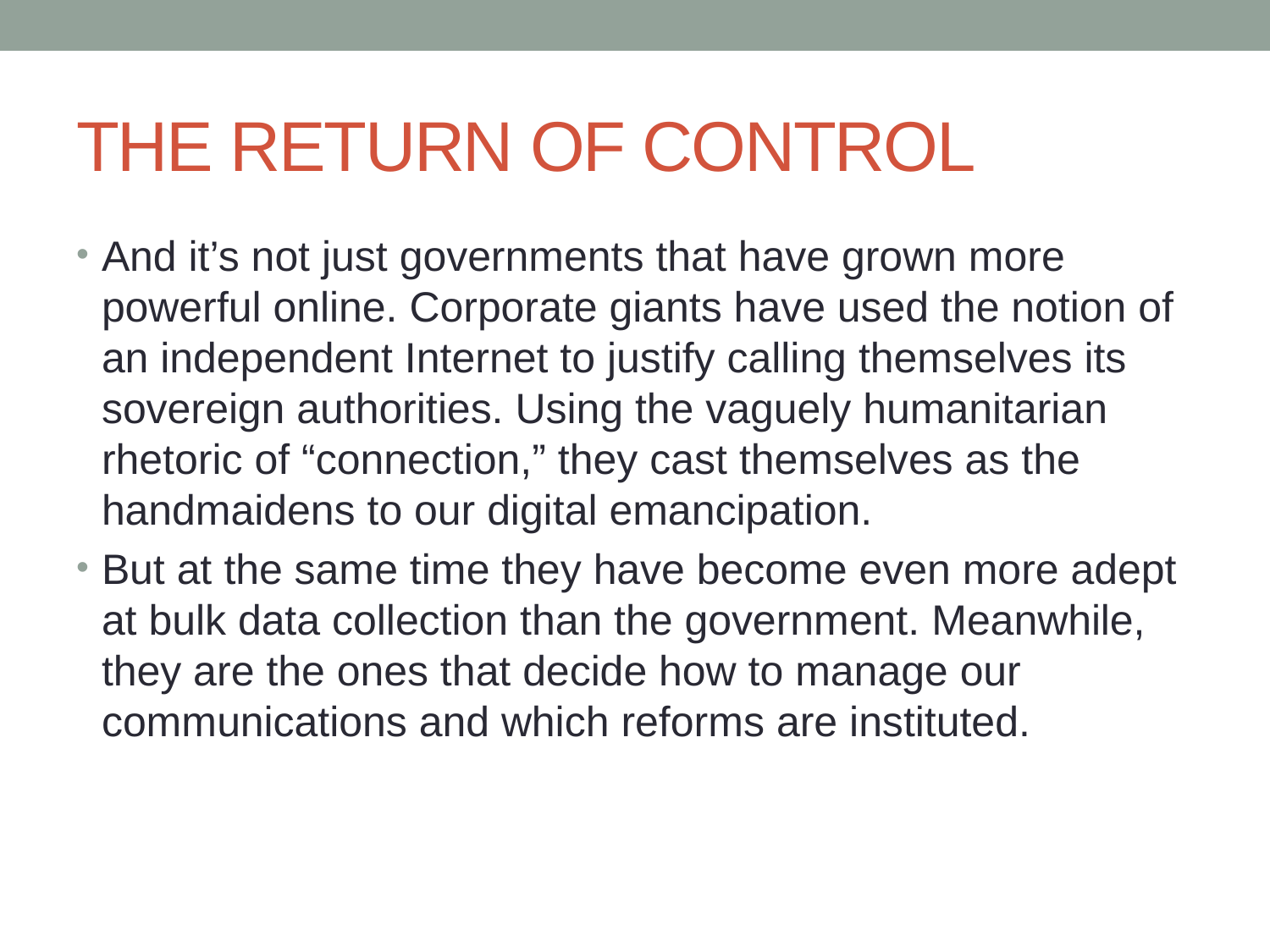

# THE RETURN OF CONTROL
And it’s not just governments that have grown more powerful online. Corporate giants have used the notion of an independent Internet to justify calling themselves its sovereign authorities. Using the vaguely humanitarian rhetoric of “connection,” they cast themselves as the handmaidens to our digital emancipation.
But at the same time they have become even more adept at bulk data collection than the government. Meanwhile, they are the ones that decide how to manage our communications and which reforms are instituted.